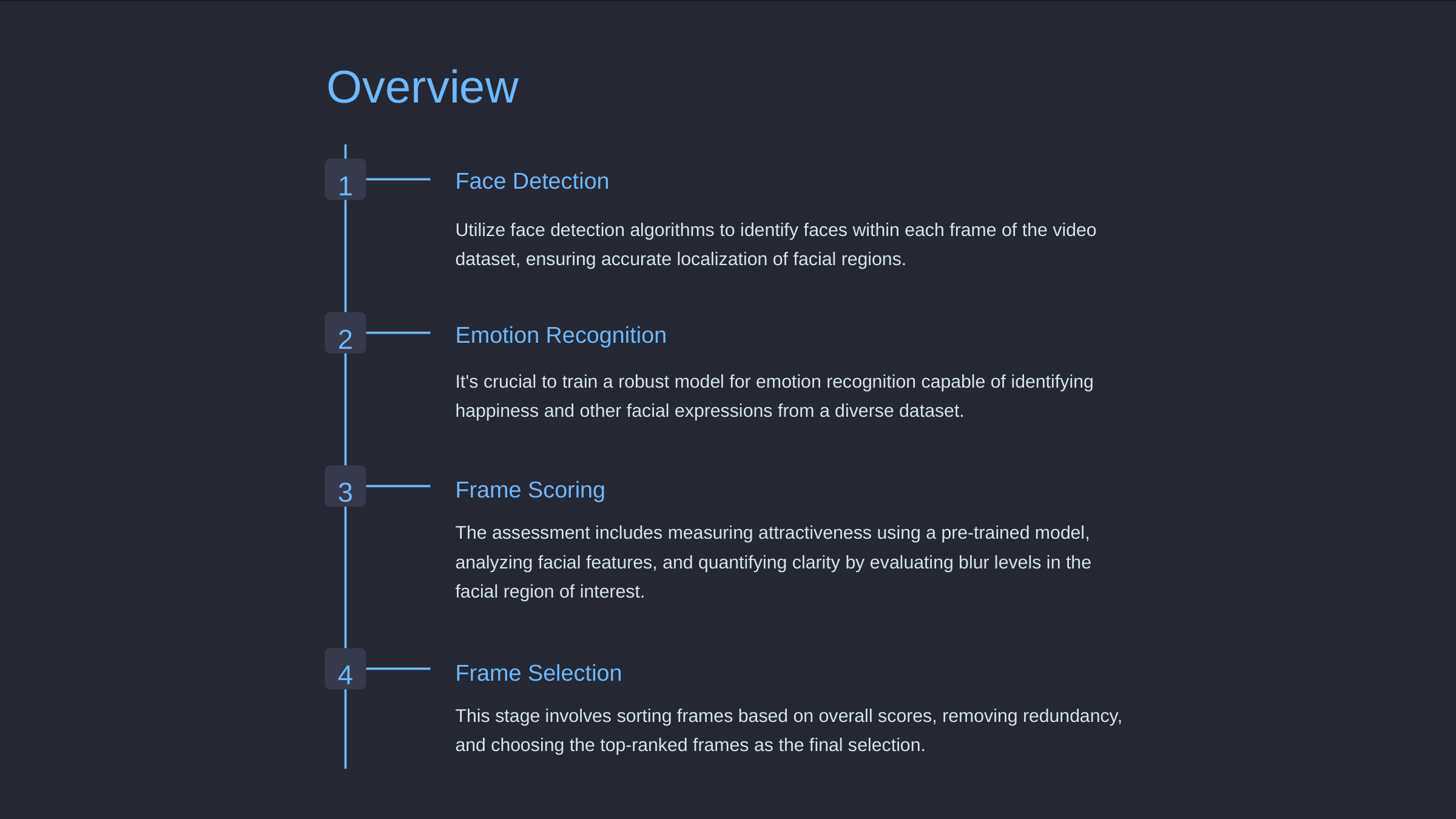

Overview

Face Detection
1

Utilize face detection algorithms to identify faces within each frame of the video dataset, ensuring accurate localization of facial regions.

Emotion Recognition
2

It's crucial to train a robust model for emotion recognition capable of identifying happiness and other facial expressions from a diverse dataset.

3
Frame Scoring

The assessment includes measuring attractiveness using a pre-trained model, analyzing facial features, and quantifying clarity by evaluating blur levels in the facial region of interest.

4
Frame Selection

This stage involves sorting frames based on overall scores, removing redundancy, and choosing the top-ranked frames as the final selection.